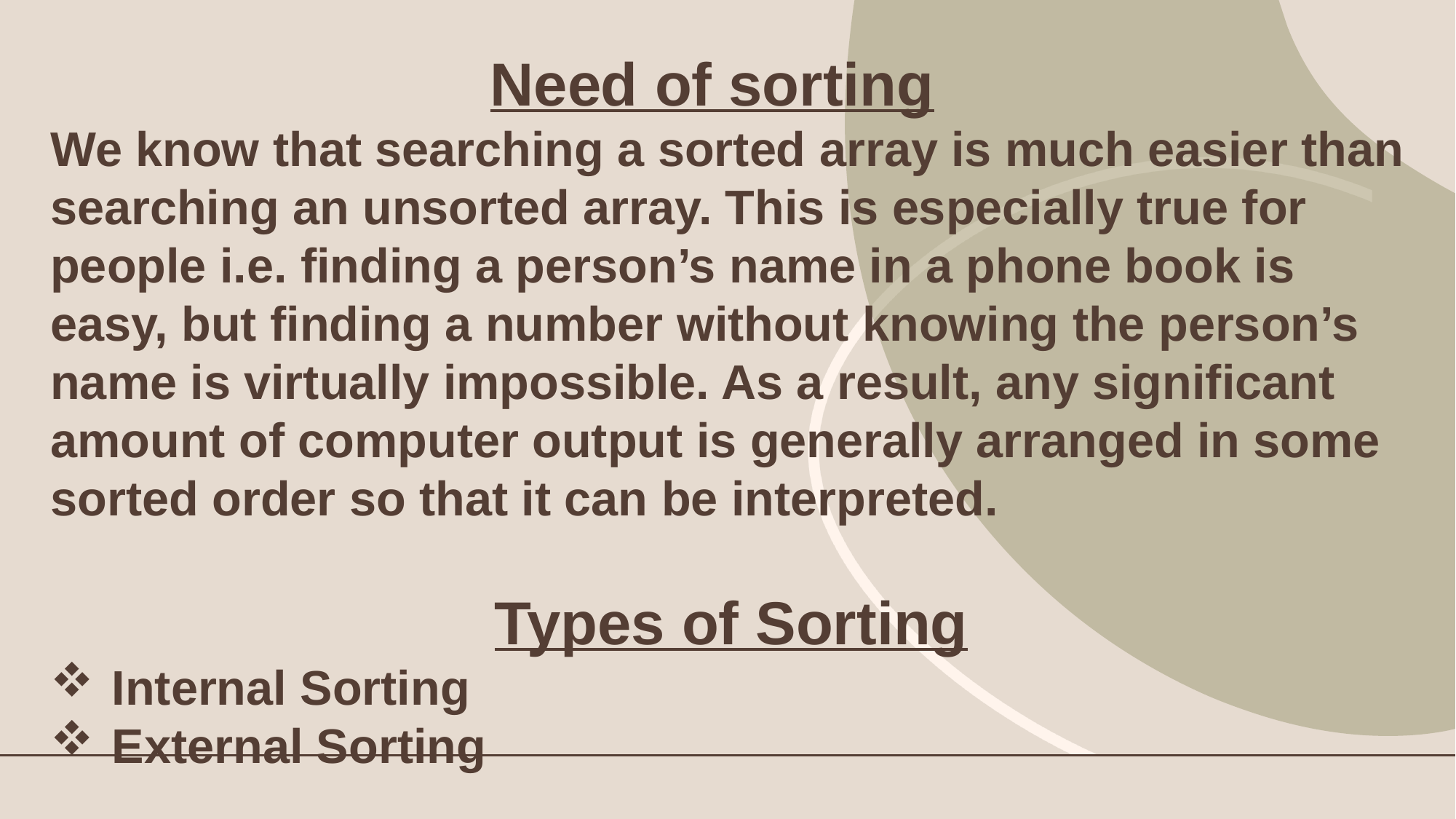

Need of sorting
We know that searching a sorted array is much easier than searching an unsorted array. This is especially true for people i.e. finding a person’s name in a phone book is easy, but finding a number without knowing the person’s name is virtually impossible. As a result, any significant amount of computer output is generally arranged in some sorted order so that it can be interpreted.

                                 Types of Sorting
Internal Sorting
External Sorting